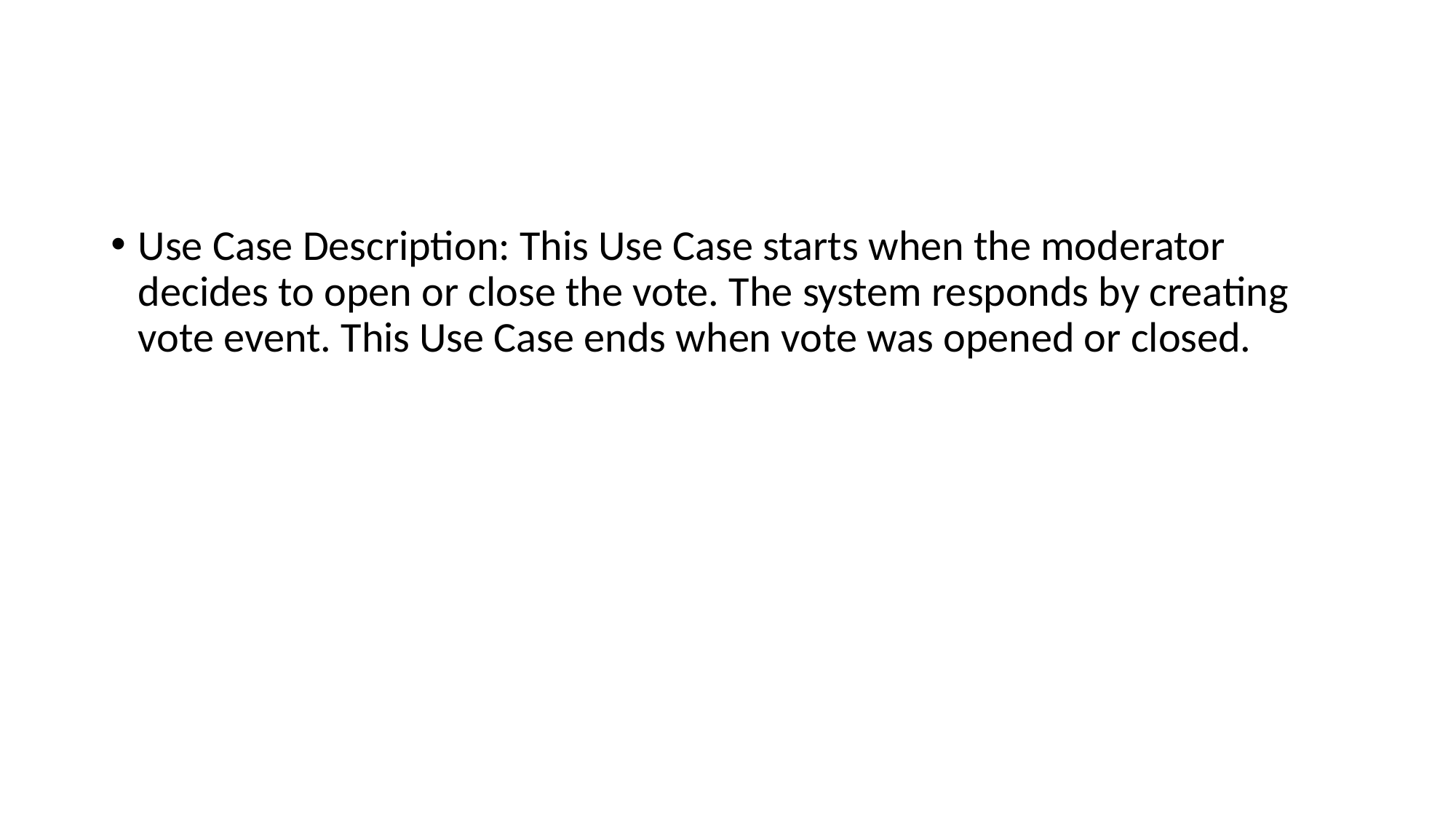

#
Use Case Description: This Use Case starts when the moderator decides to open or close the vote. The system responds by creating vote event. This Use Case ends when vote was opened or closed.